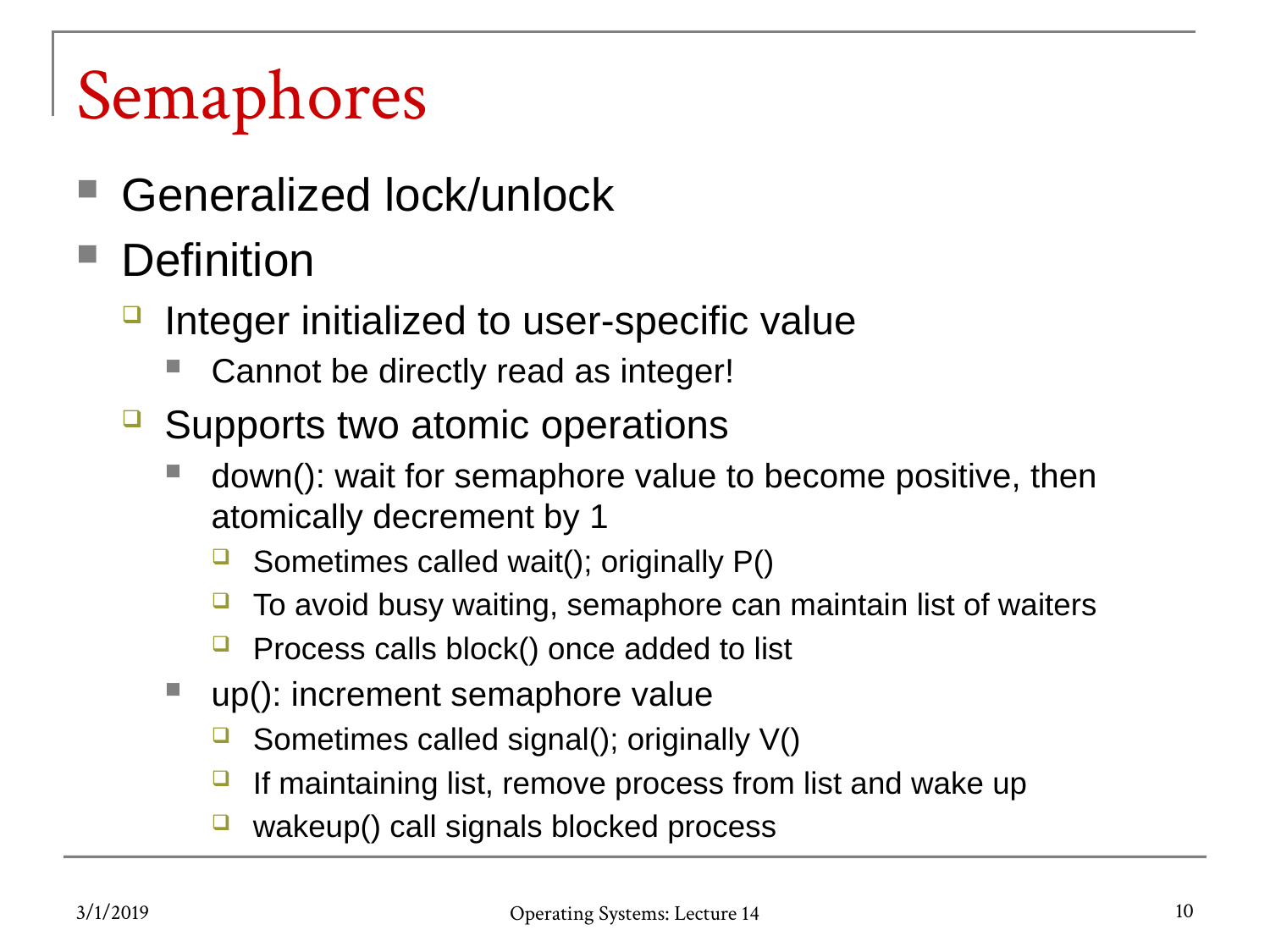

# Semaphores
Generalized lock/unlock
Definition
Integer initialized to user-specific value
Cannot be directly read as integer!
Supports two atomic operations
down(): wait for semaphore value to become positive, then atomically decrement by 1
Sometimes called wait(); originally P()
To avoid busy waiting, semaphore can maintain list of waiters
Process calls block() once added to list
up(): increment semaphore value
Sometimes called signal(); originally V()
If maintaining list, remove process from list and wake up
wakeup() call signals blocked process

3/1/2019
10
Operating Systems: Lecture 14